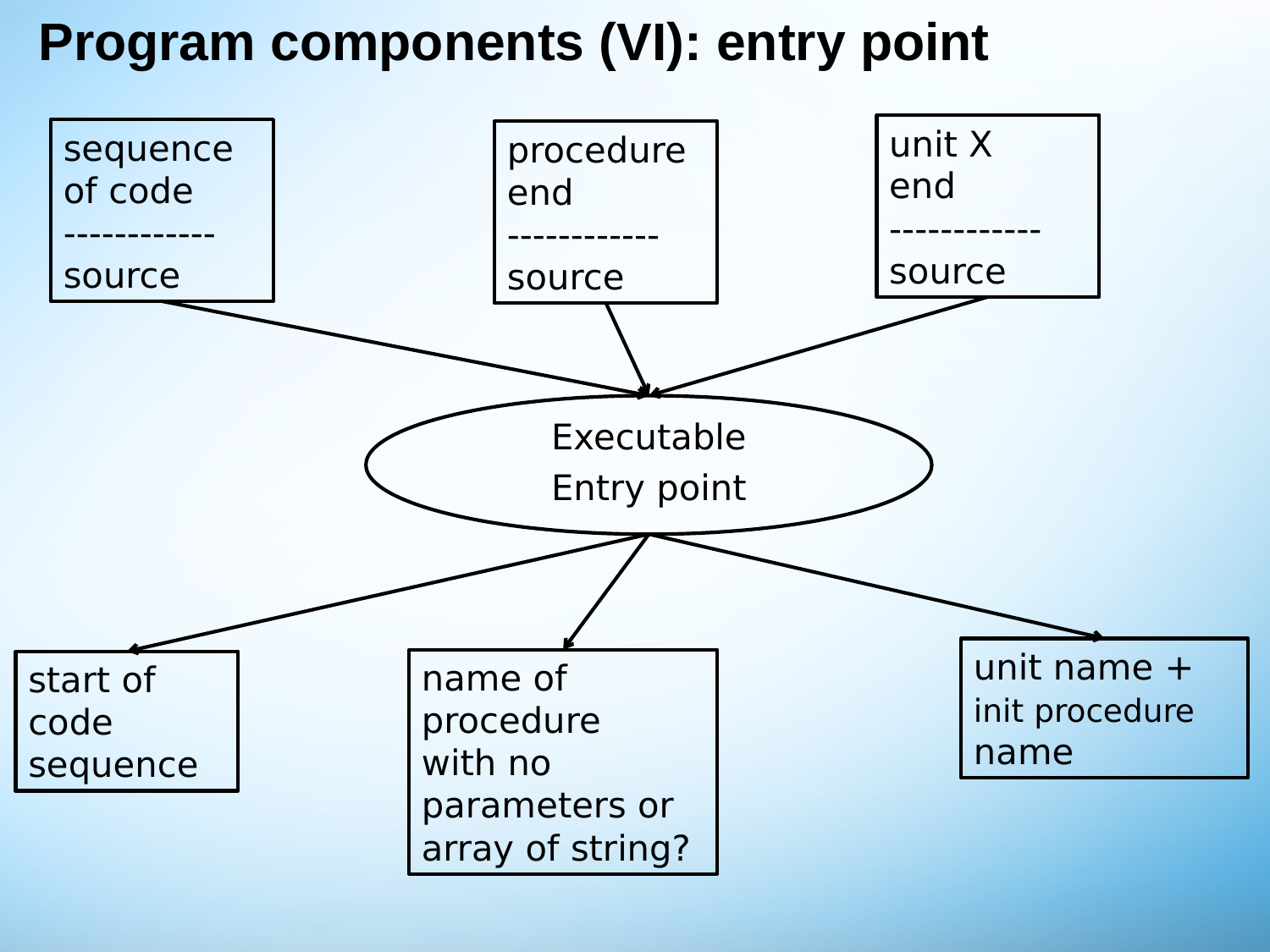

# Program components (VI): entry point
unit X
end
------------
source
sequence of code
------------
source
procedure
end
------------
source
Executable
Entry point
unit name +
init procedure name
name of procedure
with no parameters or array of string?
start of code sequence